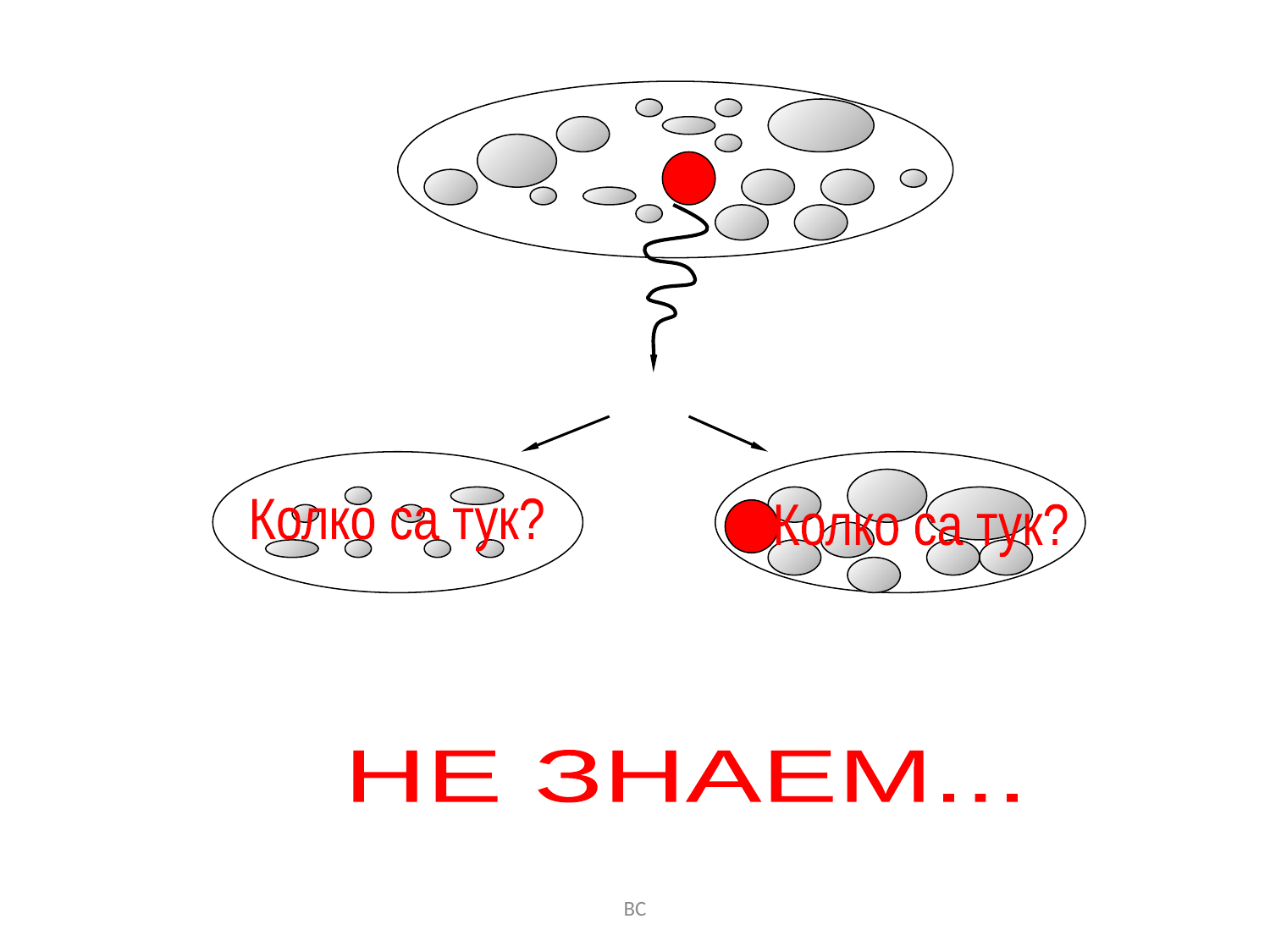

"ЕТАЛОН"

Колко са тук?

Колко са тук?

Дял с по-малките
от еталона
Дял с по-големите
ИЛИ РАВНИ НА
еталона
НЕ ЗНАЕМ...
ВС